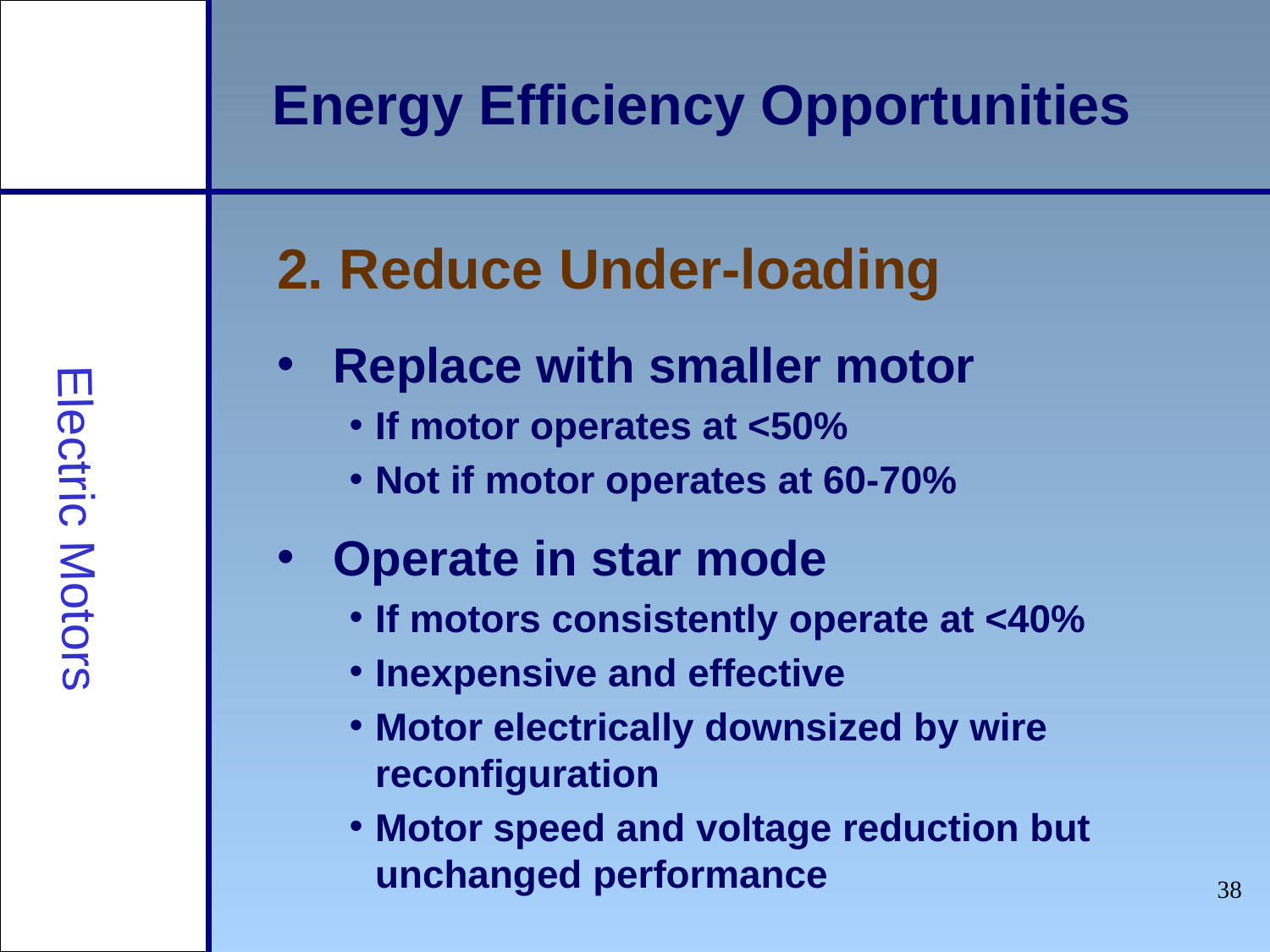

Energy Efficiency Opportunities
2. Reduce Under-loading
Replace with smaller motor
If motor operates at <50%
Not if motor operates at 60-70%
Operate in star mode
If motors consistently operate at <40%
Inexpensive and effective
Motor electrically downsized by wire reconfiguration
Motor speed and voltage reduction but unchanged performance

Electric Motors
38